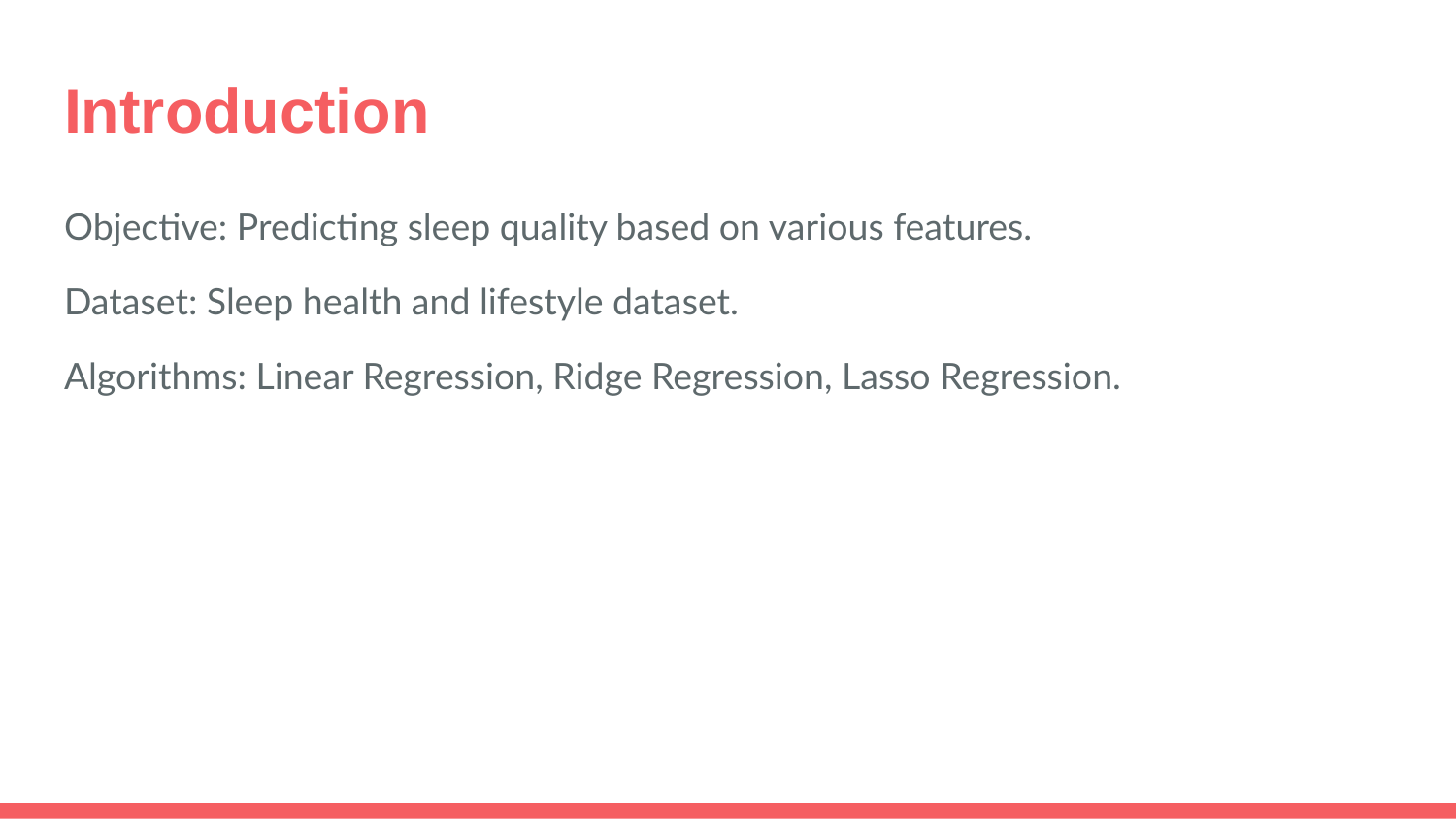

# Introduction
Objective: Predicting sleep quality based on various features.
Dataset: Sleep health and lifestyle dataset.
Algorithms: Linear Regression, Ridge Regression, Lasso Regression.